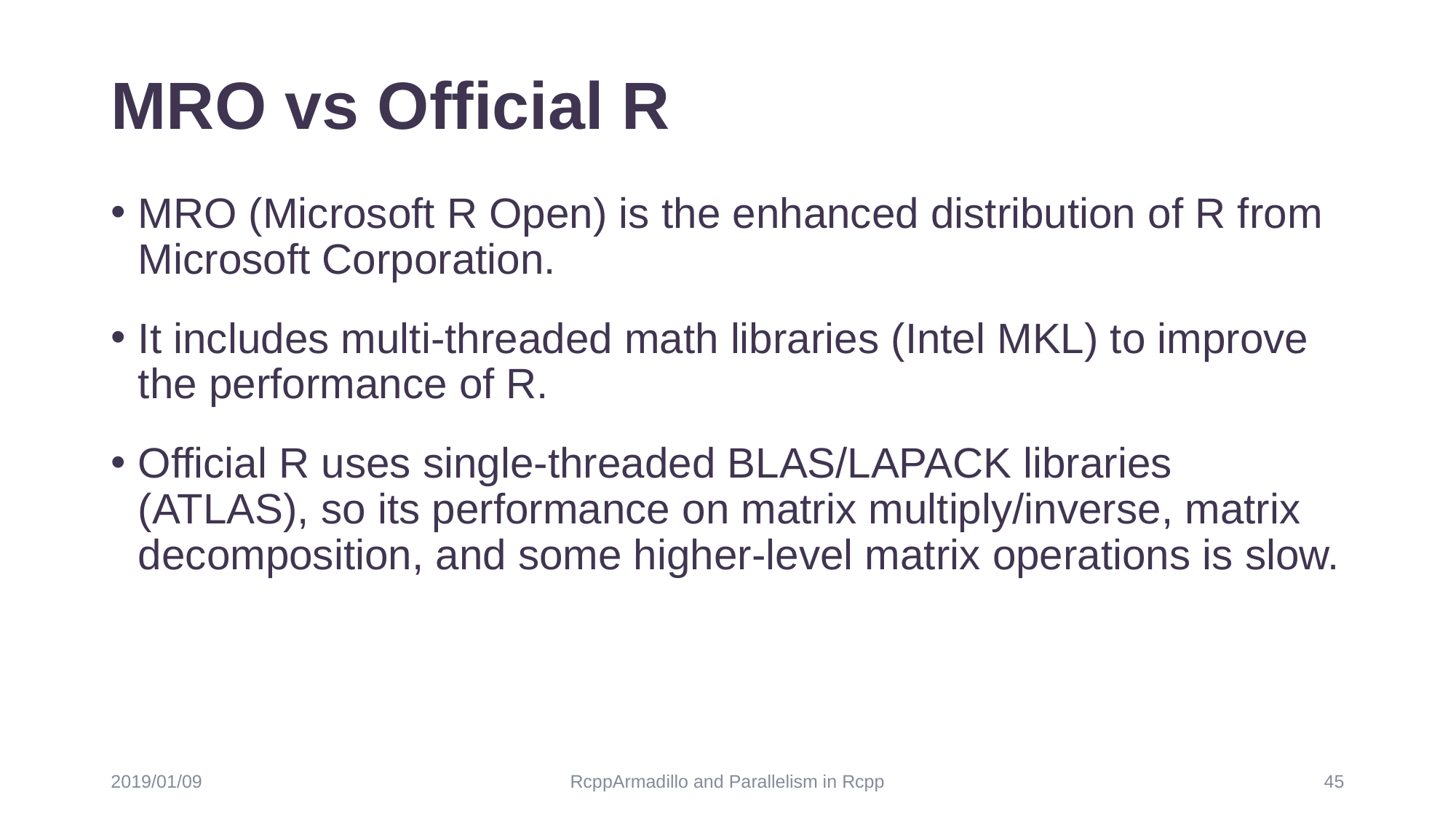

# MRO vs Official R
MRO (Microsoft R Open) is the enhanced distribution of R from Microsoft Corporation.
It includes multi-threaded math libraries (Intel MKL) to improve the performance of R.
Official R uses single-threaded BLAS/LAPACK libraries (ATLAS), so its performance on matrix multiply/inverse, matrix decomposition, and some higher-level matrix operations is slow.
2019/01/09
RcppArmadillo and Parallelism in Rcpp
45